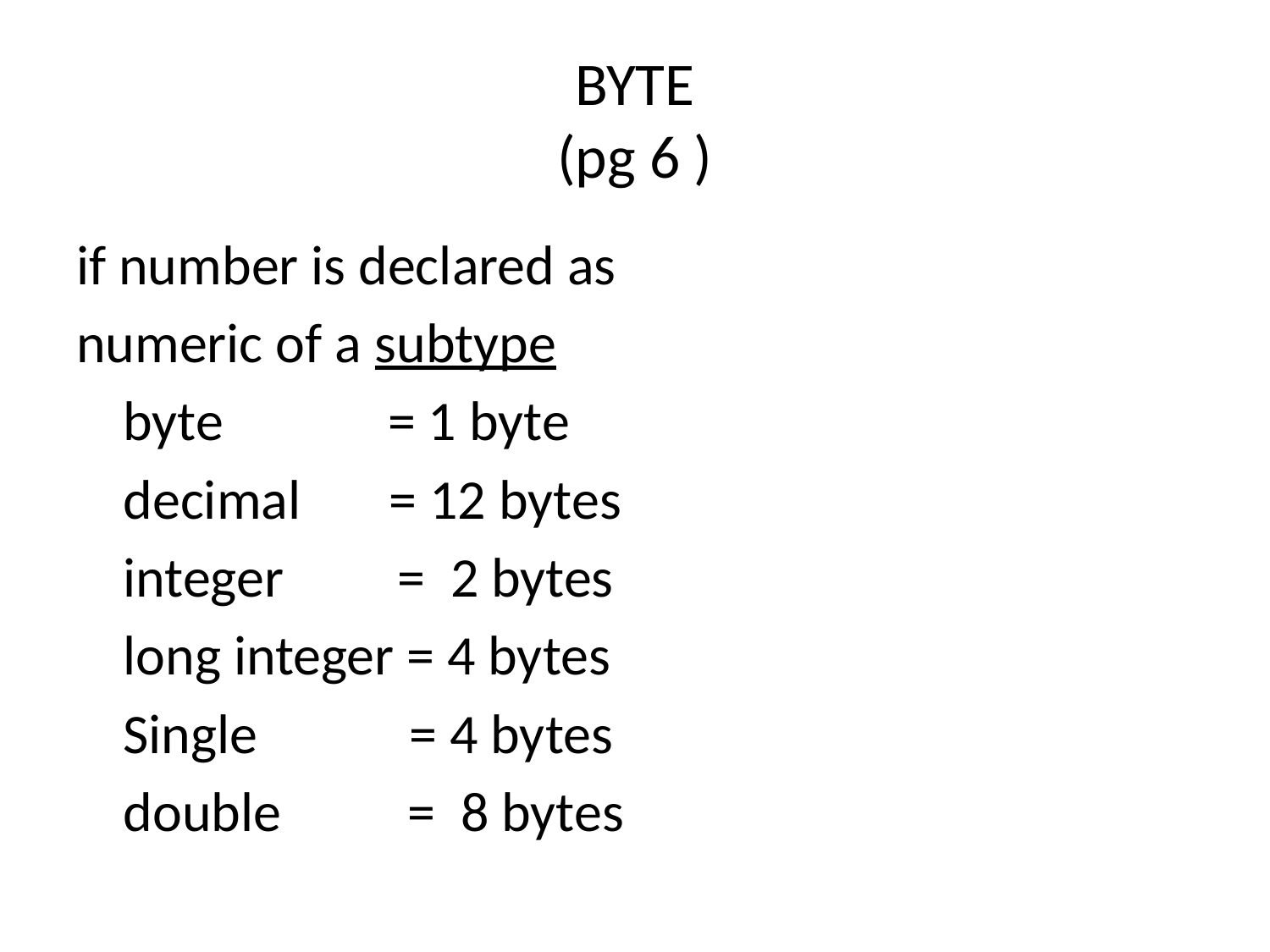

# BYTE (pg 6 )
if number is declared as
numeric of a subtype
				byte	           = 1 byte
				decimal       = 12 bytes
				integer         =  2 bytes
				long integer = 4 bytes
				Single            = 4 bytes
				double          =  8 bytes